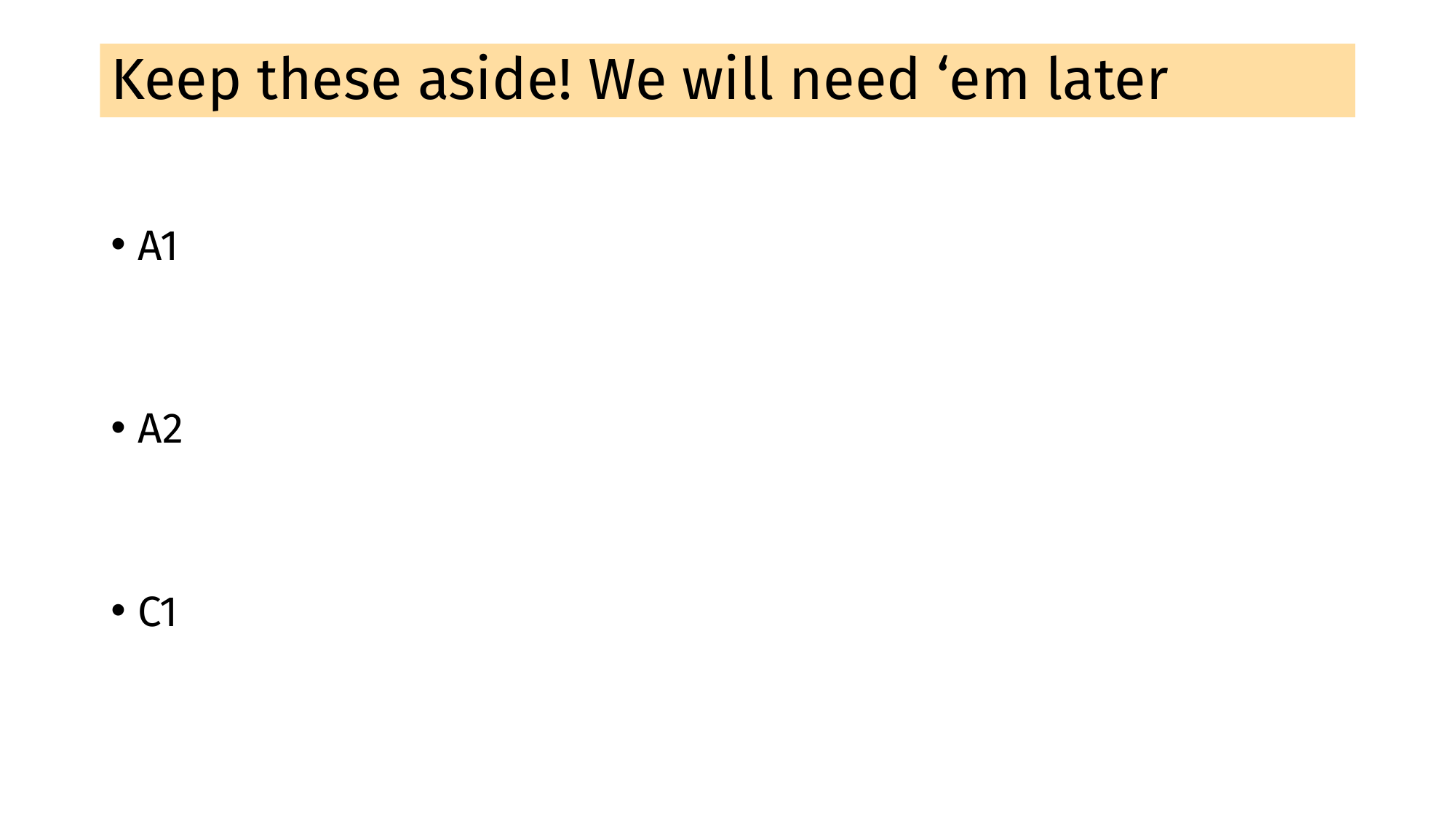

# Keep these aside! We will need ‘em later
A1

A2

C1